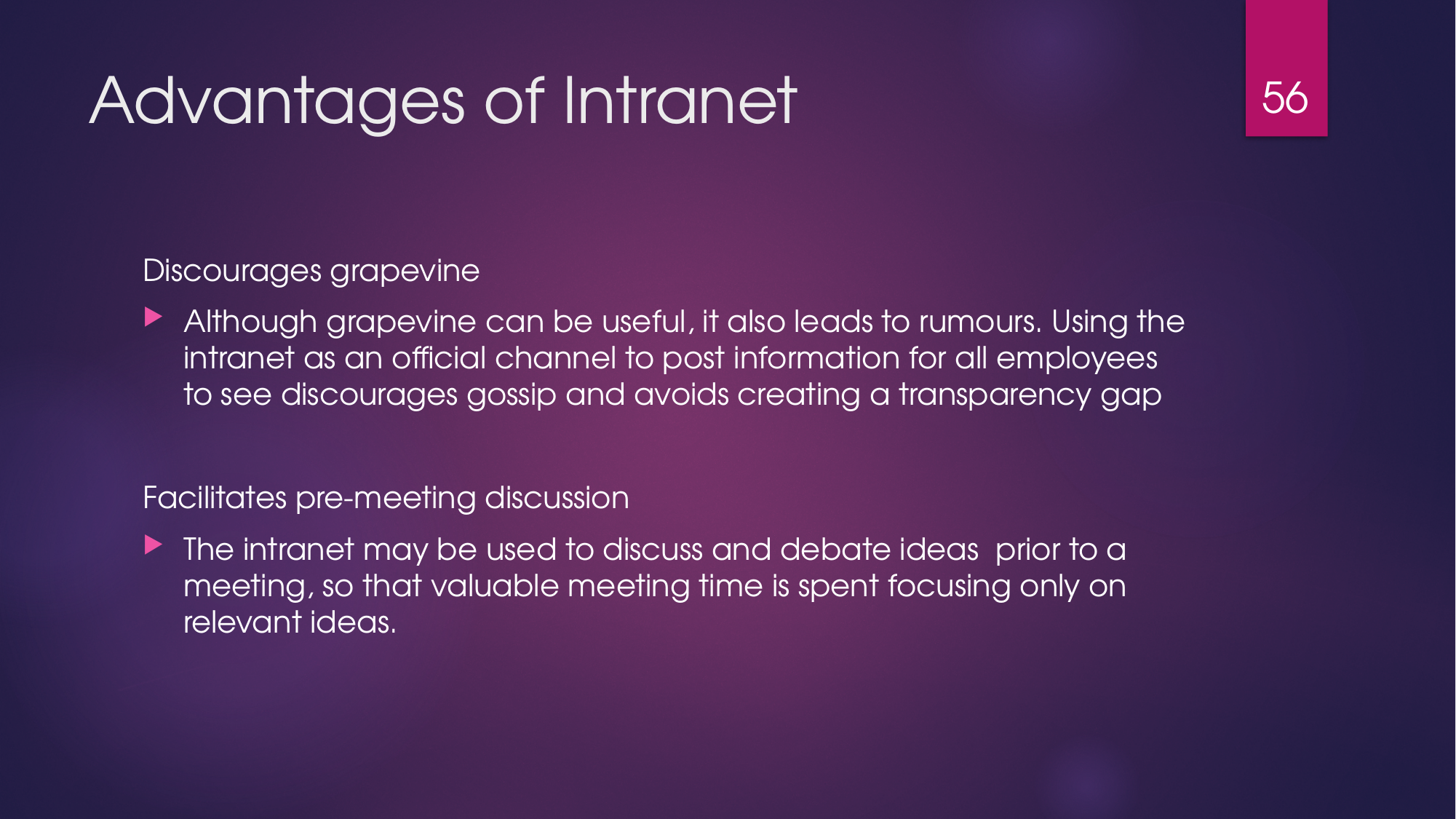

56
# Advantages of Intranet
Discourages grapevine
Although grapevine can be useful, it also leads to rumours. Using the intranet as an official channel to post information for all employees to see discourages gossip and avoids creating a transparency gap

Facilitates pre-­meeting discussion
The intranet may be used to discuss and debate ideas  prior to a meeting, so that valuable meeting time is spent focusing only on relevant ideas.